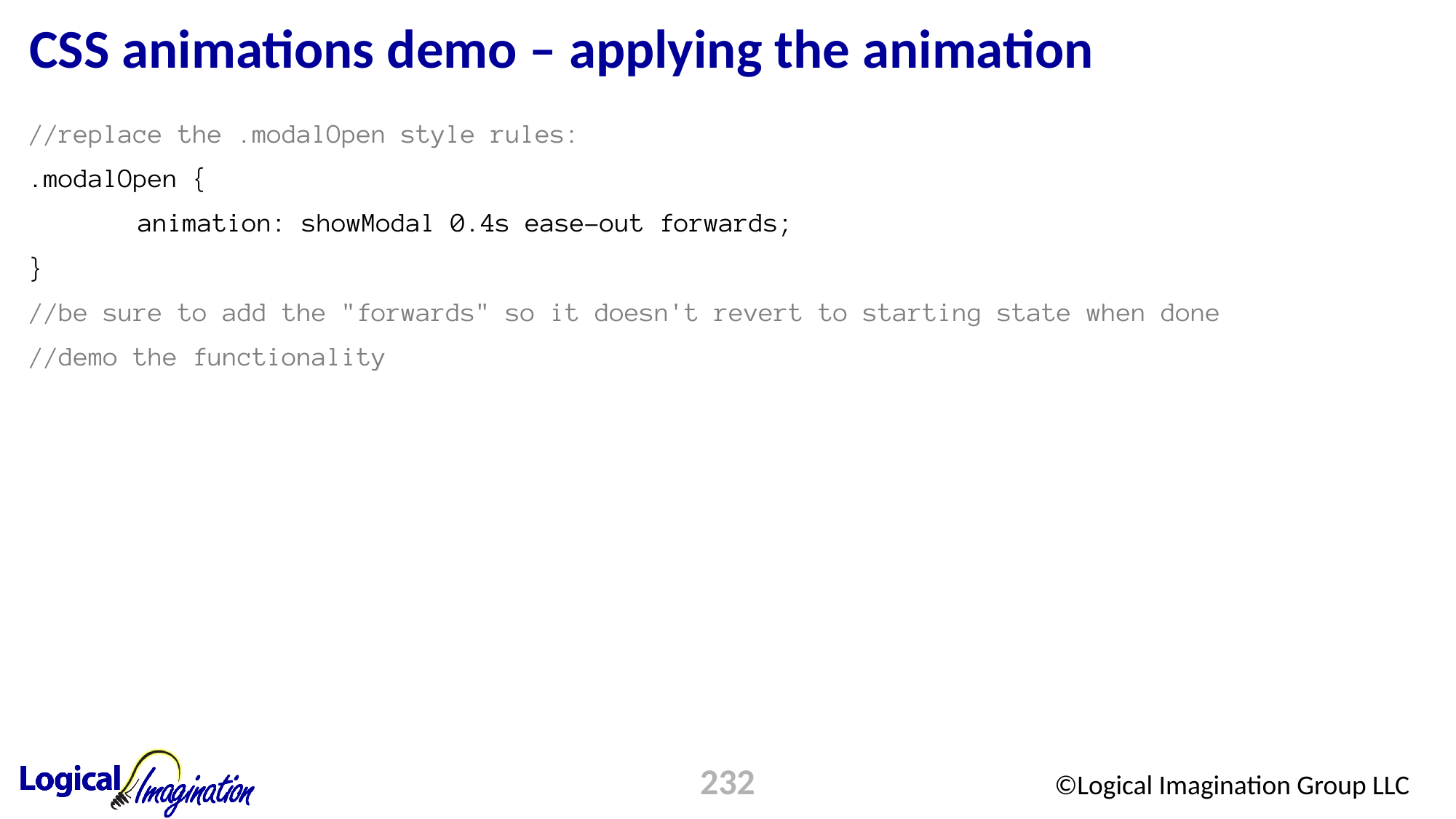

# CSS animations demo – applying the animation
//replace the .modalOpen style rules:
.modalOpen {
	animation: showModal 0.4s ease-out forwards;
}
//be sure to add the "forwards" so it doesn't revert to starting state when done
//demo the functionality
232